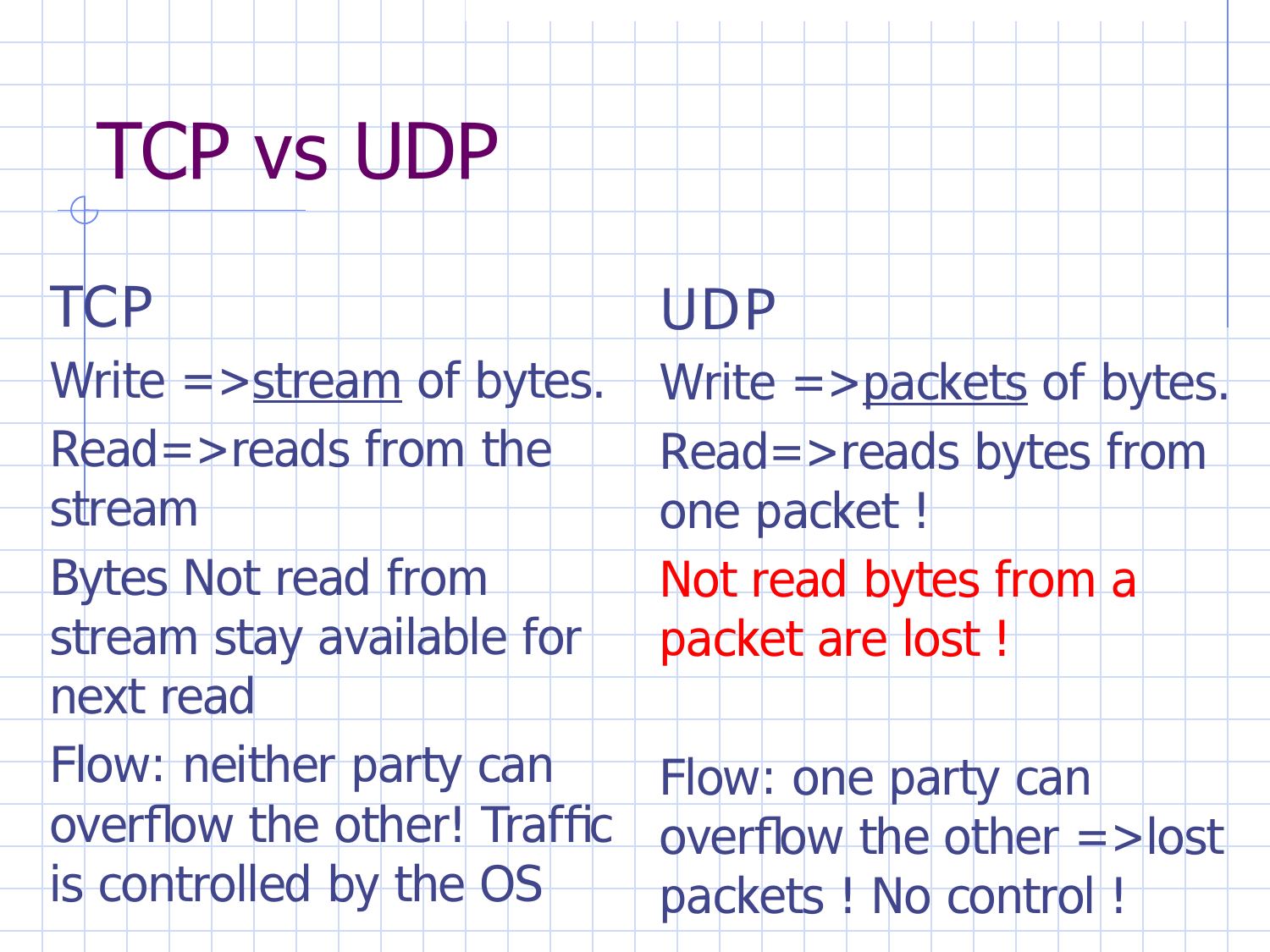

# TCP vs UDP
TCP
Write =>stream of bytes.
Read=>reads from the stream
Bytes Not read from stream stay available for next read
Flow: neither party can overflow the other! Traffic is controlled by the OS

UDP
Write =>packets of bytes.
Read=>reads bytes from one packet !
Not read bytes from a packet are lost !

Flow: one party can overflow the other =>lost packets ! No control !